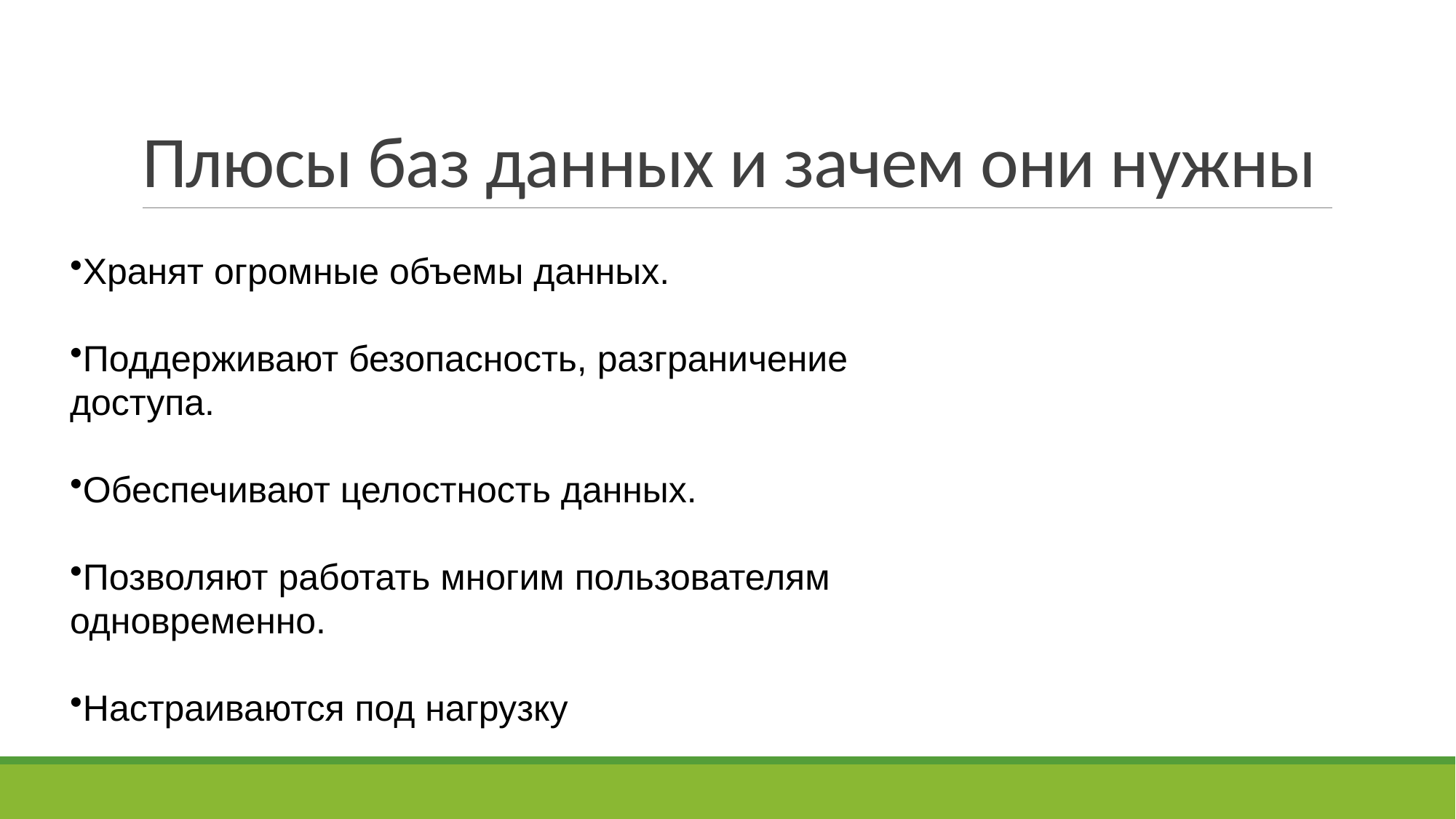

# Плюсы баз данных и зачем они нужны
Хранят огромные объемы данных.

Поддерживают безопасность, разграничение доступа.

Обеспечивают целостность данных.

Позволяют работать многим пользователям одновременно.

Настраиваются под нагрузку